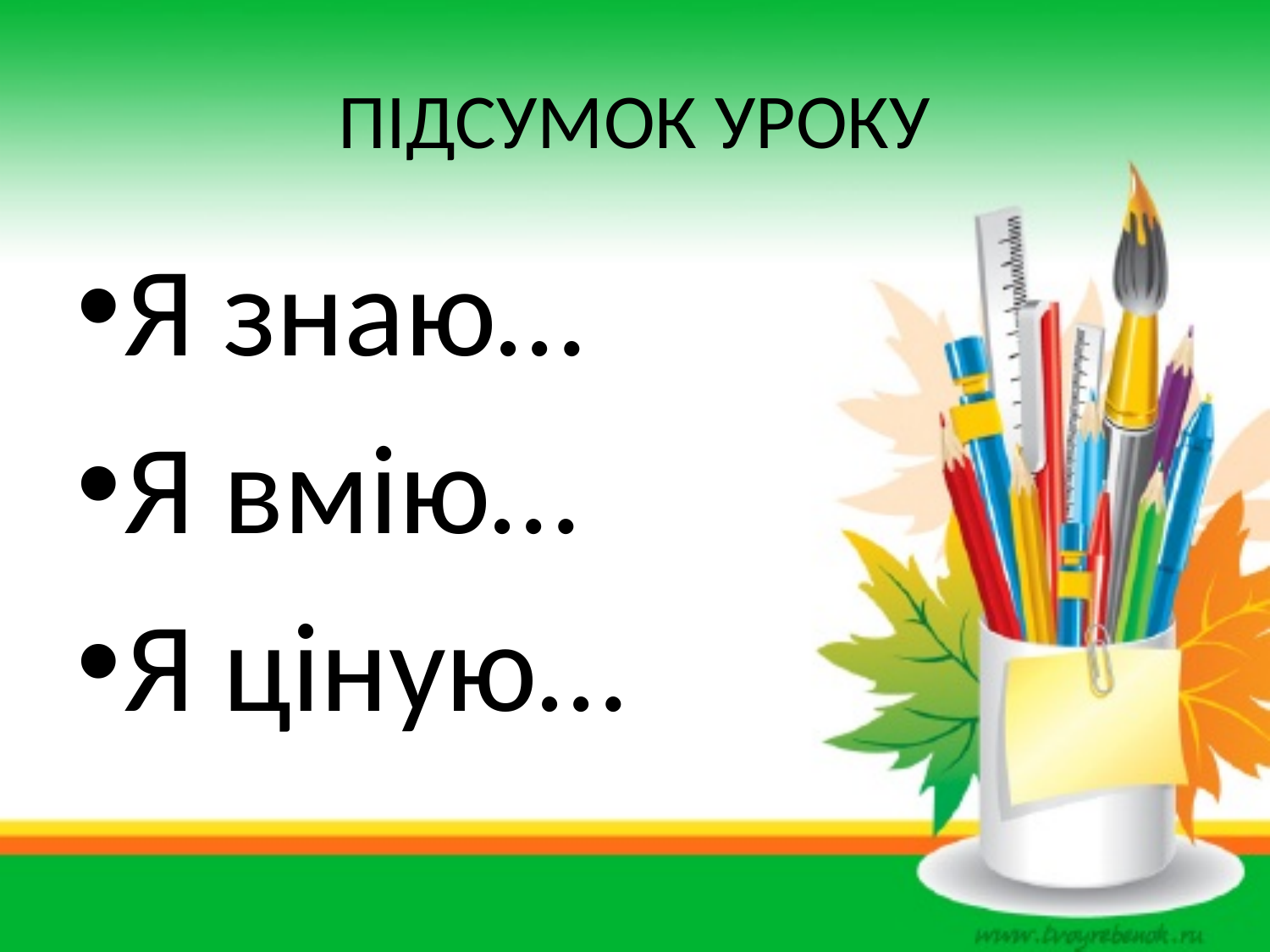

# ПІДСУМОК УРОКУ
Я знаю…
Я вмію…
Я ціную…